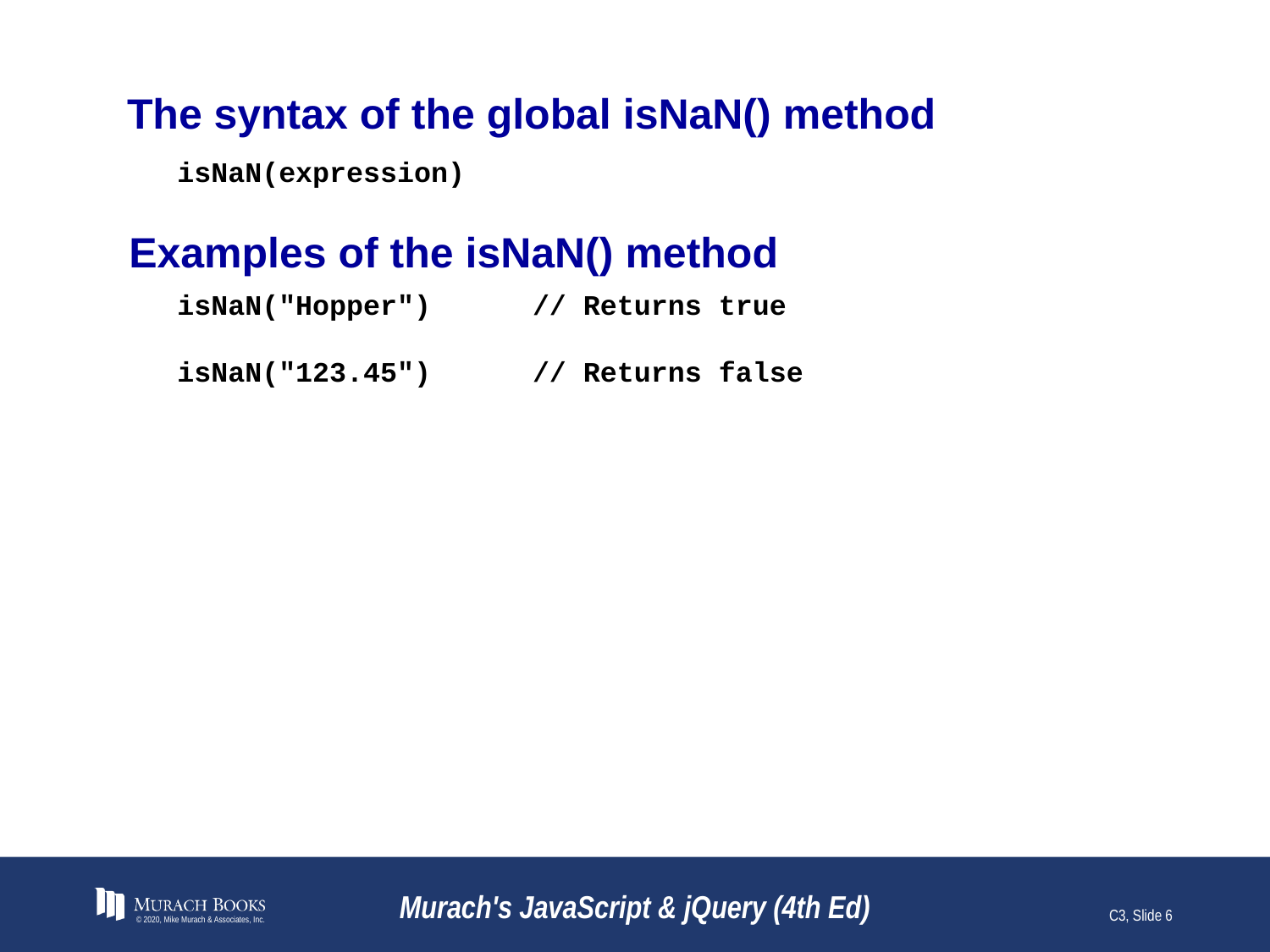

# The syntax of the global isNaN() method
isNaN(expression)
Examples of the isNaN() method
isNaN("Hopper")      // Returns true

isNaN("123.45")      // Returns false

© 2020, Mike Murach & Associates, Inc.
Murach's JavaScript & jQuery (4th Ed)

C3, Slide 6